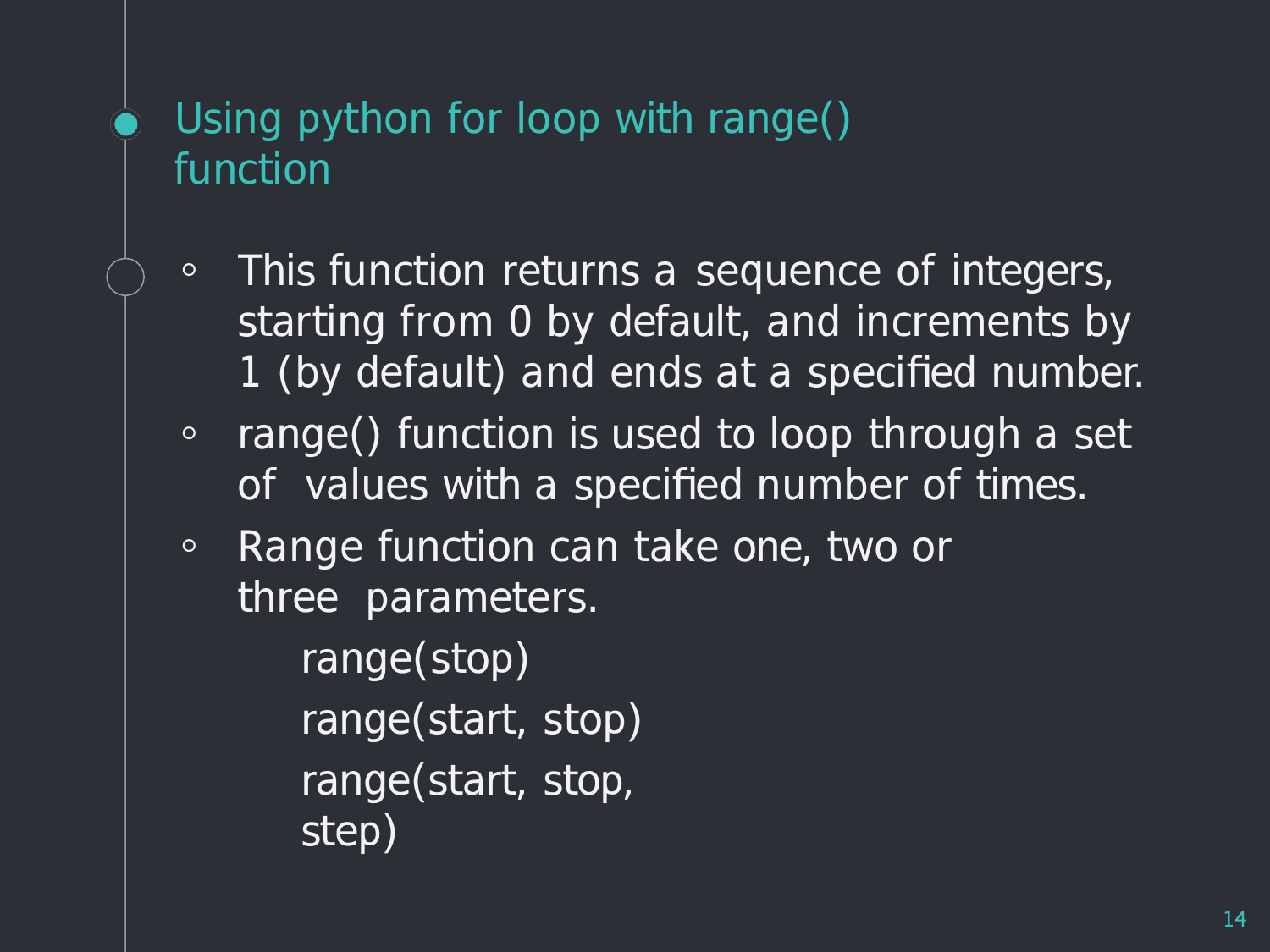

# Using python for loop with range() function
This function returns a sequence of integers,  starting from 0 by default, and increments by 1  (by default) and ends at a specified number.
range() function is used to loop through a set of  values with a specified number of times.
Range function can take one, two or three  parameters.
range(stop)  range(start, stop)
range(start, stop, step)
14